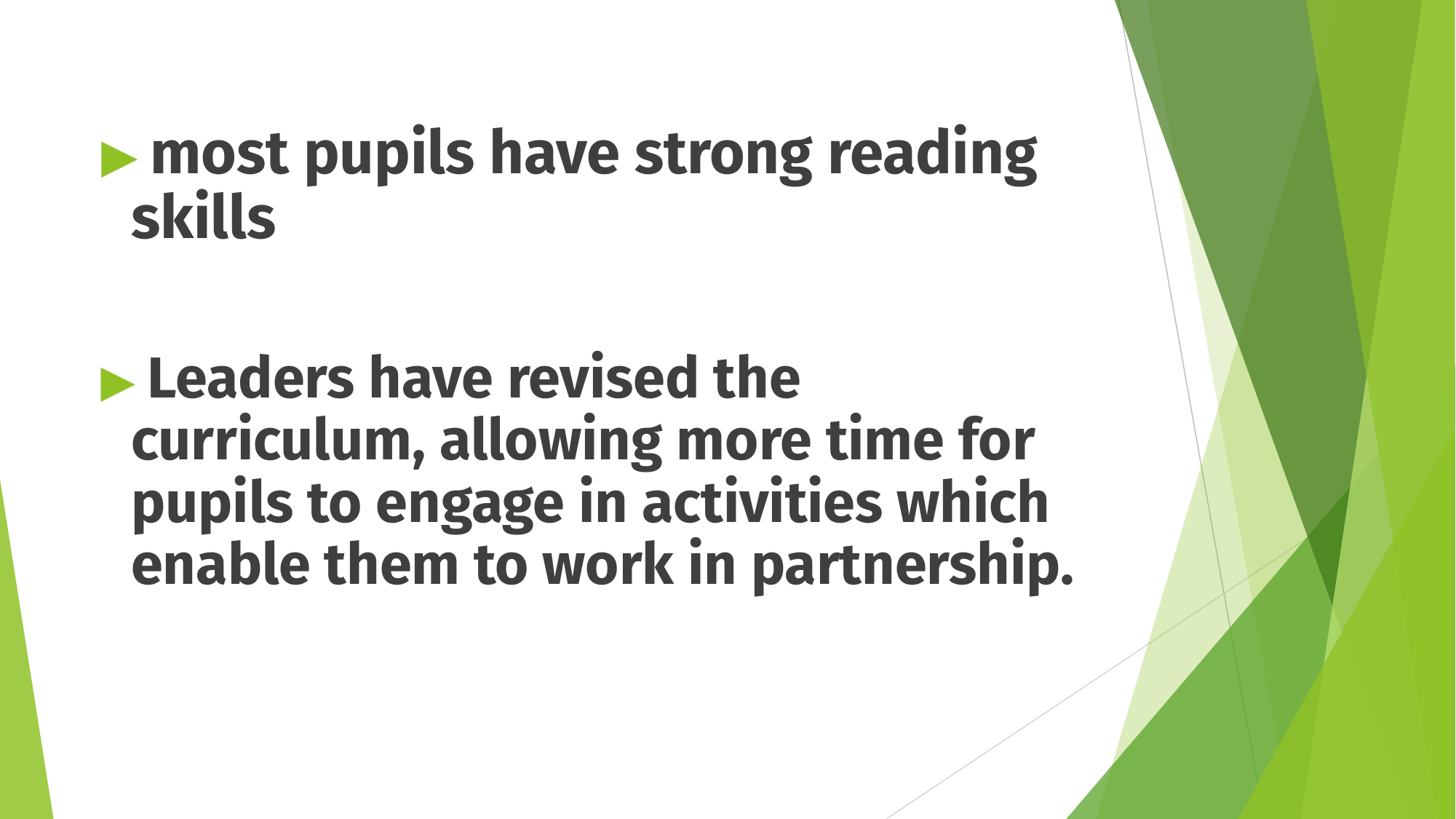

most pupils have strong reading skills

Leaders have revised the curriculum, allowing more time for pupils to engage in activities which enable them to work in partnership.